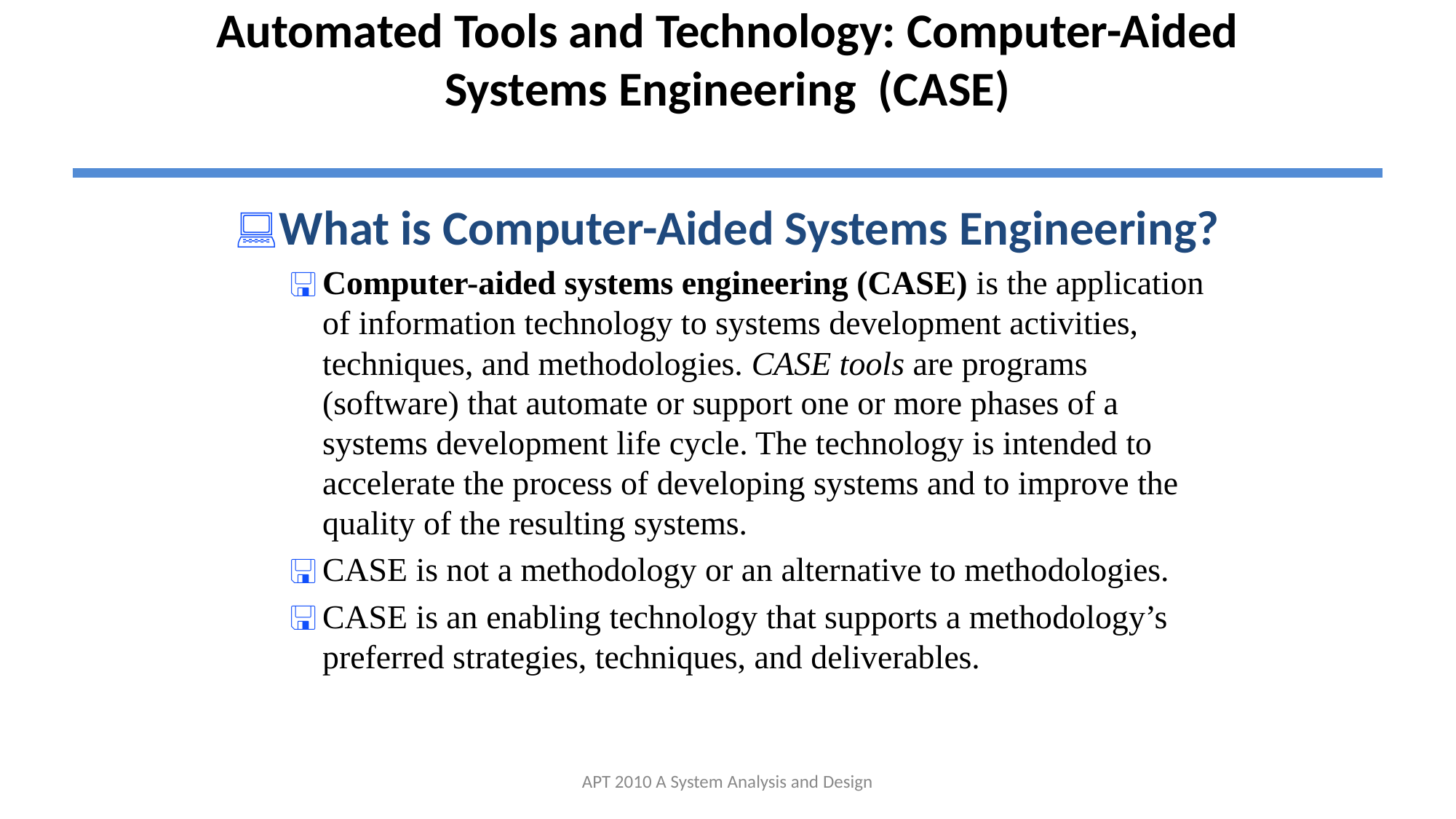

# Automated Tools and Technology: Computer-Aided Systems Engineering  (CASE)
What is Computer-Aided Systems Engineering?
Computer-aided systems engineering (CASE) is the application of information technology to systems development activities, techniques, and methodologies. CASE tools are programs (software) that automate or support one or more phases of a systems development life cycle. The technology is intended to accelerate the process of developing systems and to improve the quality of the resulting systems.
CASE is not a methodology or an alternative to methodologies.
CASE is an enabling technology that supports a methodology’s preferred strategies, techniques, and deliverables.
APT 2010 A System Analysis and Design